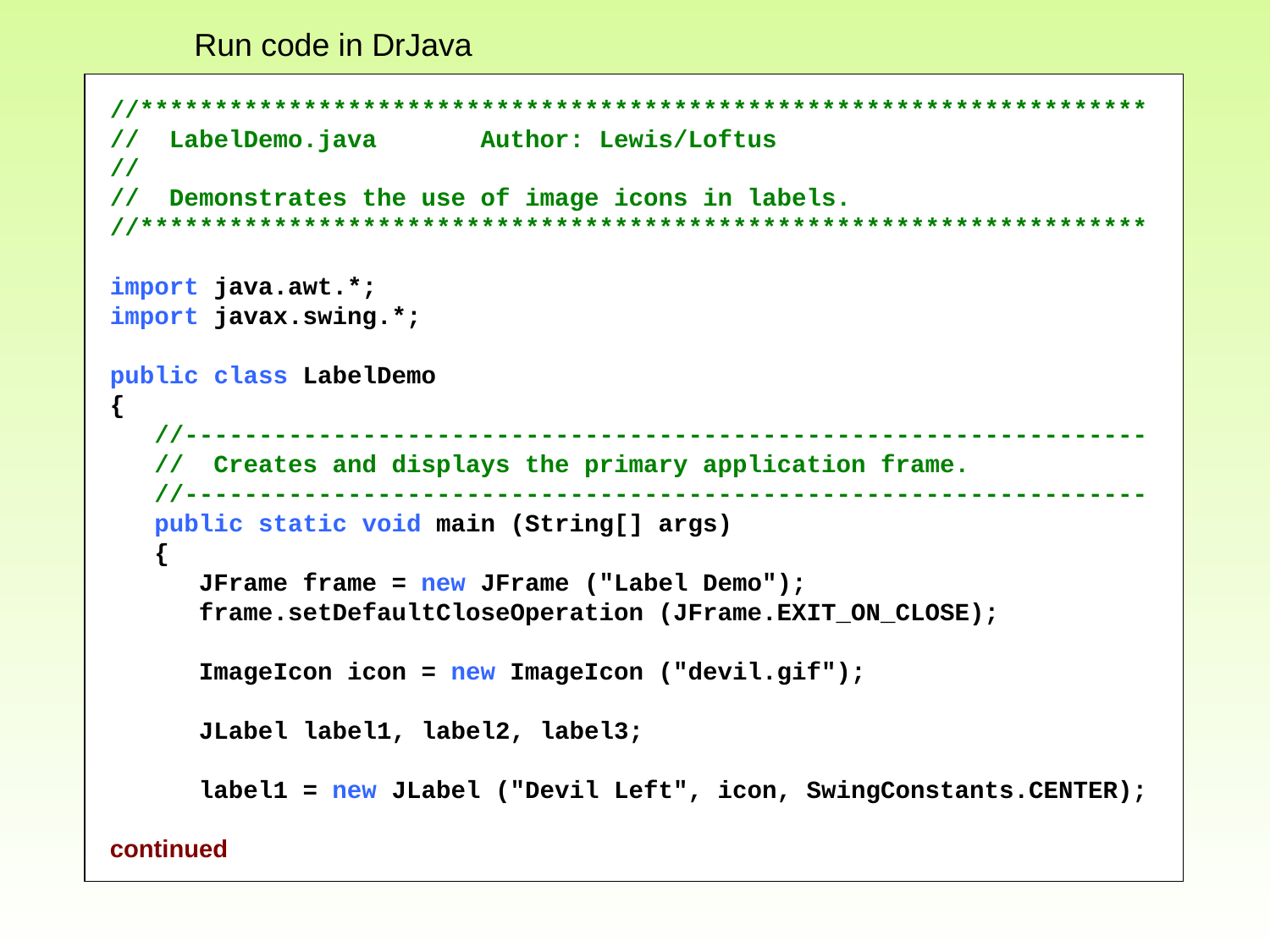

Run code in DrJava
//********************************************************************
//  LabelDemo.java       Author: Lewis/Loftus
//
//  Demonstrates the use of image icons in labels.
//********************************************************************

import java.awt.*;
import javax.swing.*;

public class LabelDemo
{
   //-----------------------------------------------------------------
   //  Creates and displays the primary application frame.
   //-----------------------------------------------------------------
   public static void main (String[] args)
   {
      JFrame frame = new JFrame ("Label Demo");
      frame.setDefaultCloseOperation (JFrame.EXIT_ON_CLOSE);

      ImageIcon icon = new ImageIcon ("devil.gif");

      JLabel label1, label2, label3;

      label1 = new JLabel ("Devil Left", icon, SwingConstants.CENTER);

continued